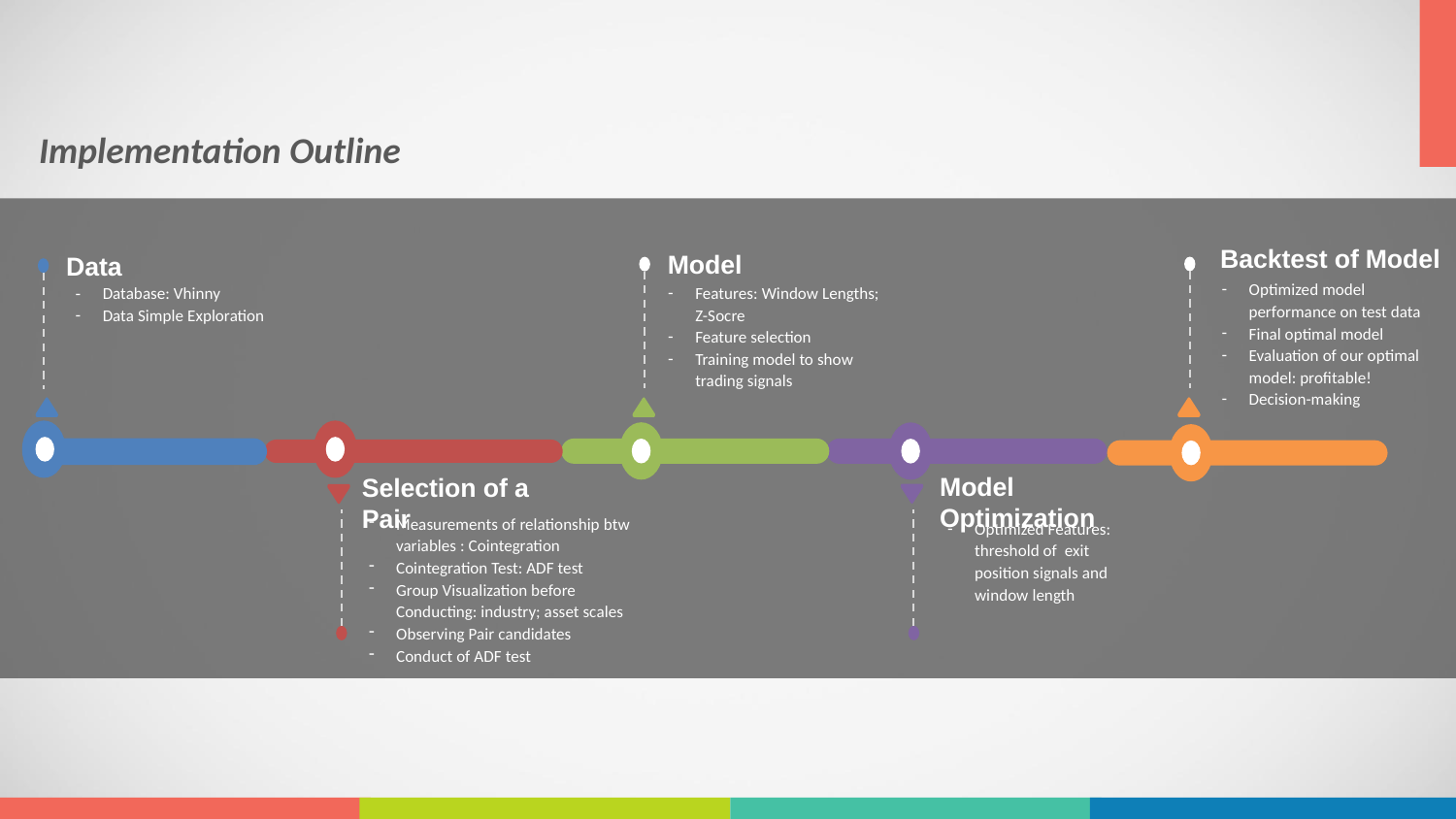

Implementation Outline

Backtest of Model
Model
Data
Optimized model performance on test data
Final optimal model
Evaluation of our optimal model: profitable!
Decision-making

Features: Window Lengths; Z-Socre
Feature selection
Training model to show trading signals
Database: Vhinny
Data Simple Exploration

Model Optimization
Selection of a Pair

Measurements of relationship btw variables : Cointegration
Cointegration Test: ADF test
Group Visualization before Conducting: industry; asset scales
Observing Pair candidates
Conduct of ADF test

Optimized Features: threshold of  exit position signals and window length